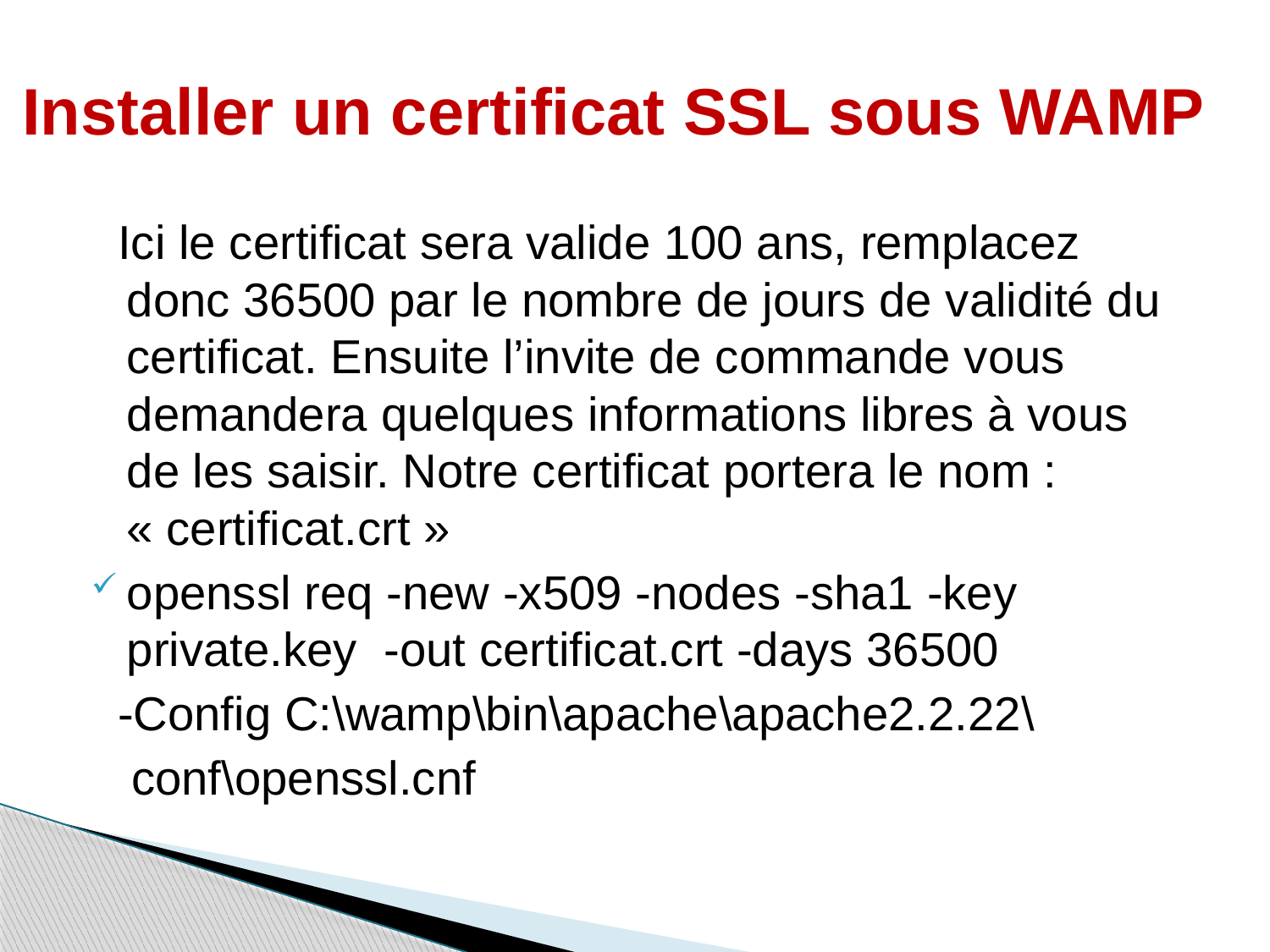

# Installer un certificat SSL sous WAMP
  Ici le certificat sera valide 100 ans, remplacez donc 36500 par le nombre de jours de validité du certificat. Ensuite l’invite de commande vous demandera quelques informations libres à vous de les saisir. Notre certificat portera le nom : « certificat.crt »
openssl req -new -x509 -nodes -sha1 -key private.key  -out certificat.crt -days 36500
  -Config C:\wamp\bin\apache\apache2.2.22\
   conf\openssl.cnf